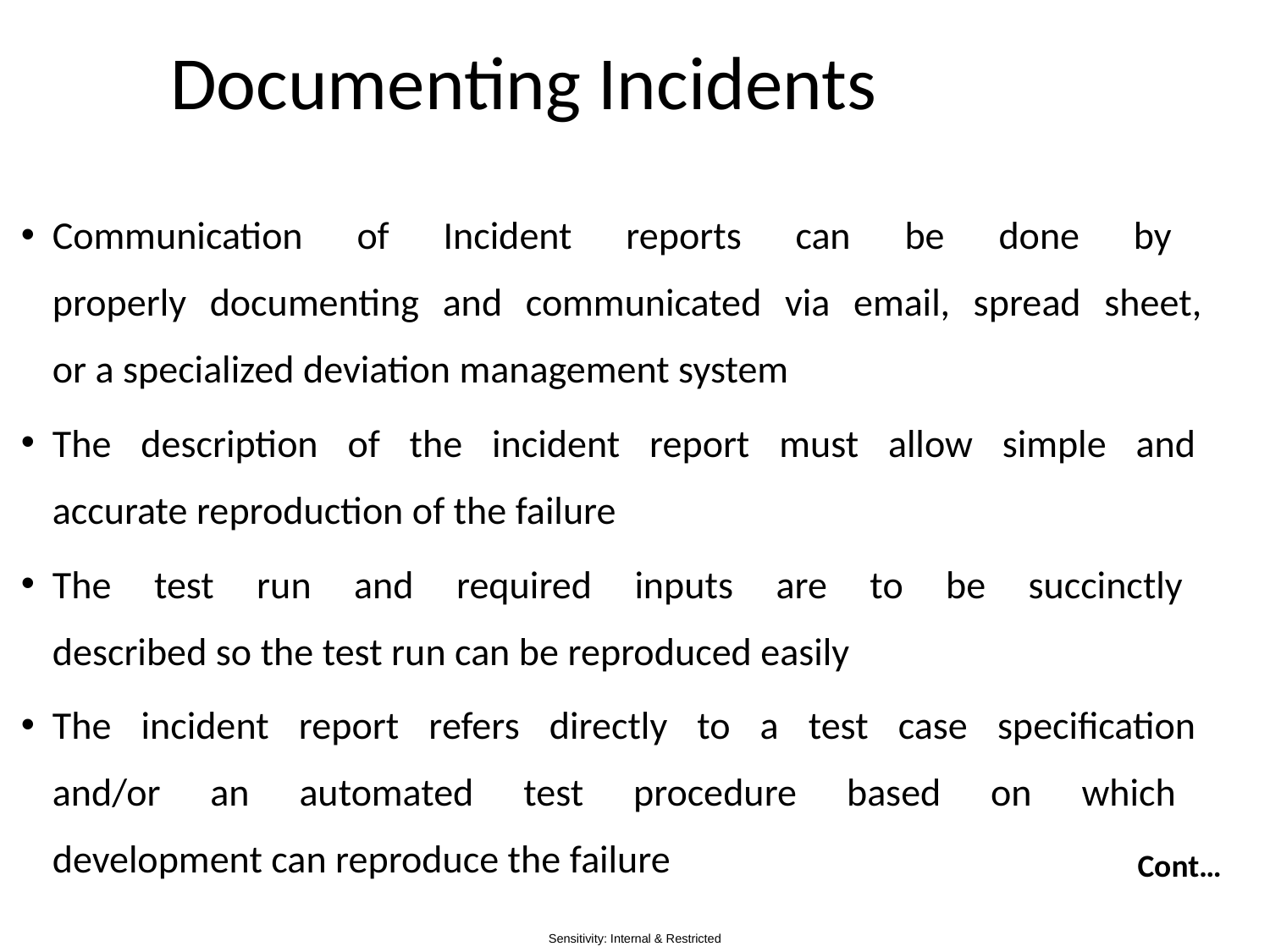

# Documenting Incidents
Communication of Incident reports can be done by
properly documenting and communicated via email, spread sheet,
or a specialized deviation management system
The description of the incident report must allow simple and
accurate reproduction of the failure
The test run and required inputs are to be succinctly
described so the test run can be reproduced easily
The incident report refers directly to a test case specification
and/or an automated test procedure based on which
development can reproduce the failure
Cont…